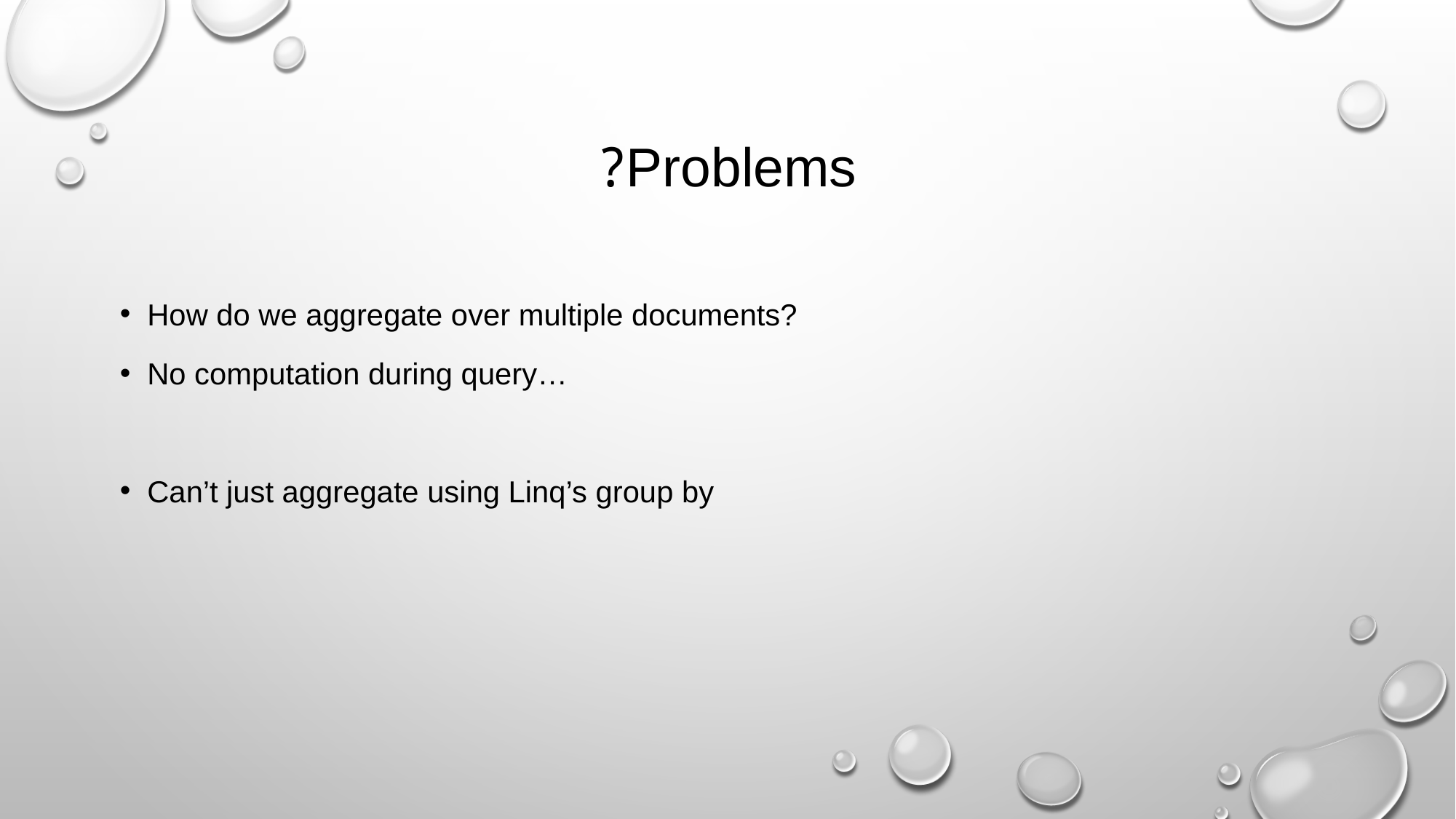

# Problems?
How do we aggregate over multiple documents?
No computation during query…

Can’t just aggregate using Linq’s group by